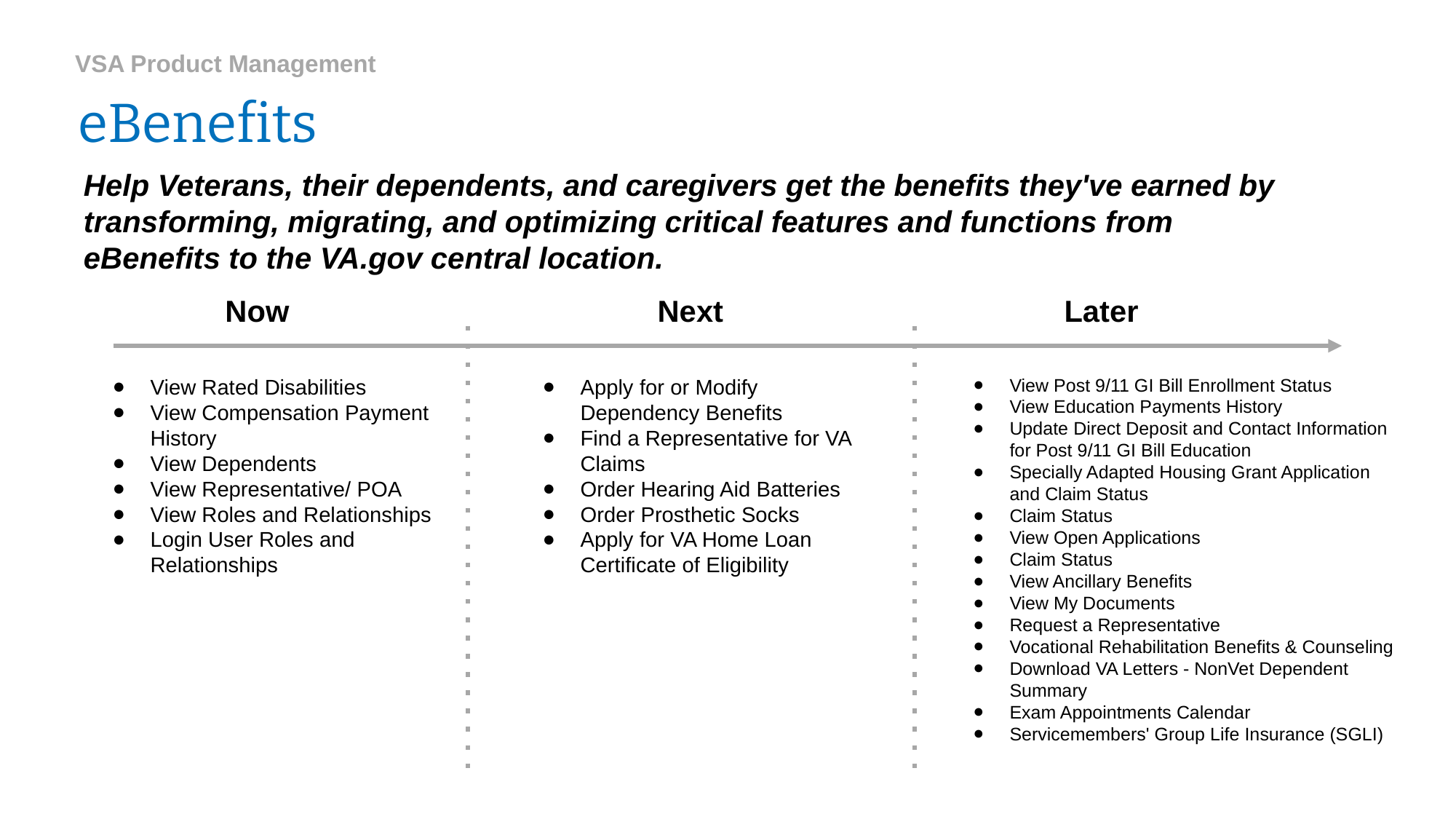

VSA Product Management
# eBenefits
Help Veterans, their dependents, and caregivers get the benefits they've earned by transforming, migrating, and optimizing critical features and functions from eBenefits to the VA.gov central location.
Now
Next
Later
View Rated Disabilities
View Compensation Payment History
View Dependents
View Representative/ POA
View Roles and Relationships
Login User Roles and Relationships

Apply for or Modify Dependency Benefits
Find a Representative for VA Claims
Order Hearing Aid Batteries
Order Prosthetic Socks
Apply for VA Home Loan Certificate of Eligibility
View Post 9/11 GI Bill Enrollment Status
View Education Payments History
Update Direct Deposit and Contact Information for Post 9/11 GI Bill Education
Specially Adapted Housing Grant Application and Claim Status
Claim Status
View Open Applications
Claim Status
View Ancillary Benefits
View My Documents
Request a Representative
Vocational Rehabilitation Benefits & Counseling
Download VA Letters - NonVet Dependent Summary
Exam Appointments Calendar
Servicemembers' Group Life Insurance (SGLI)